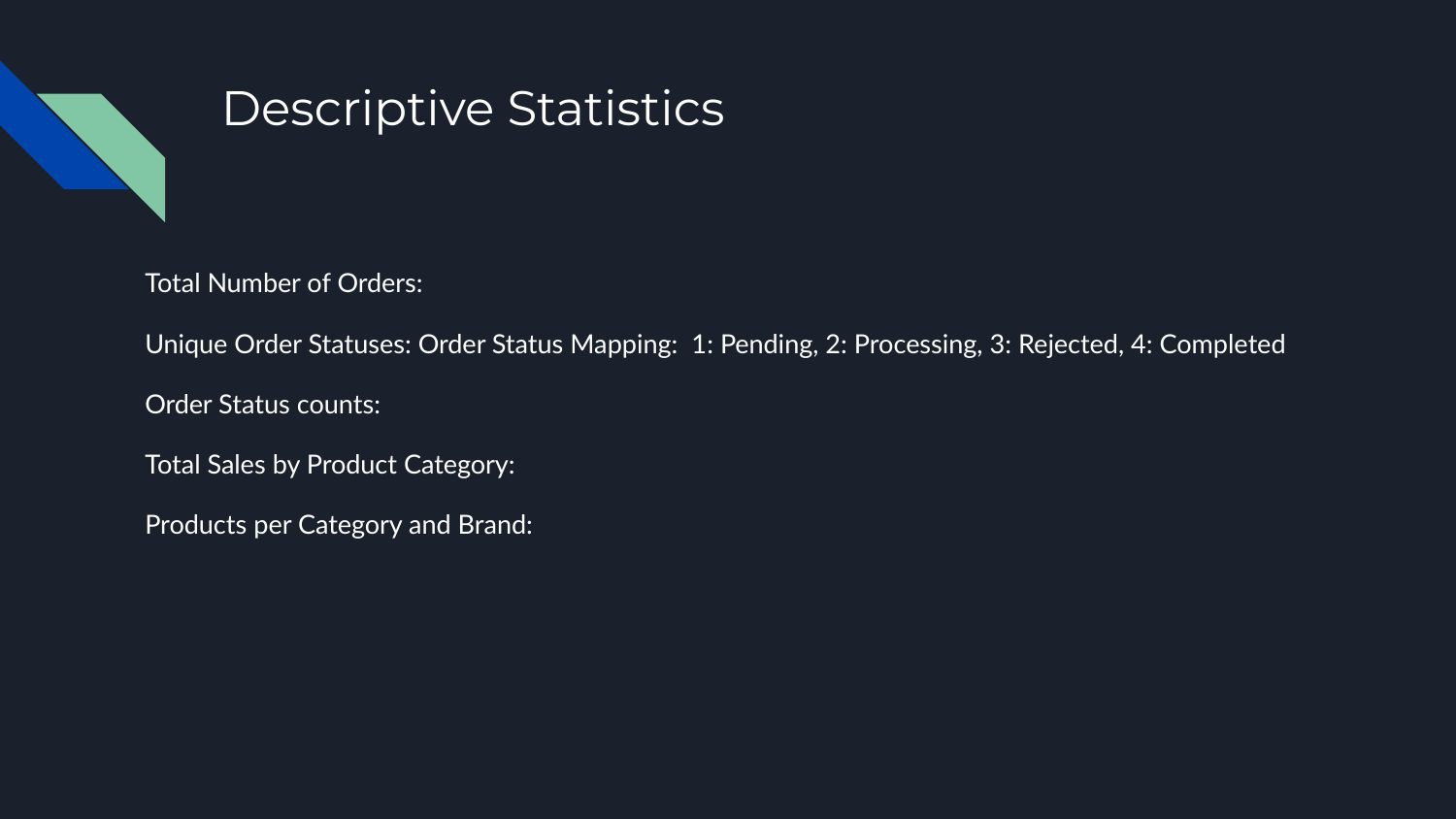

# Descriptive Statistics
Total Number of Orders:
Unique Order Statuses: Order Status Mapping:  1: Pending, 2: Processing, 3: Rejected, 4: Completed
Order Status counts:
Total Sales by Product Category:
Products per Category and Brand: